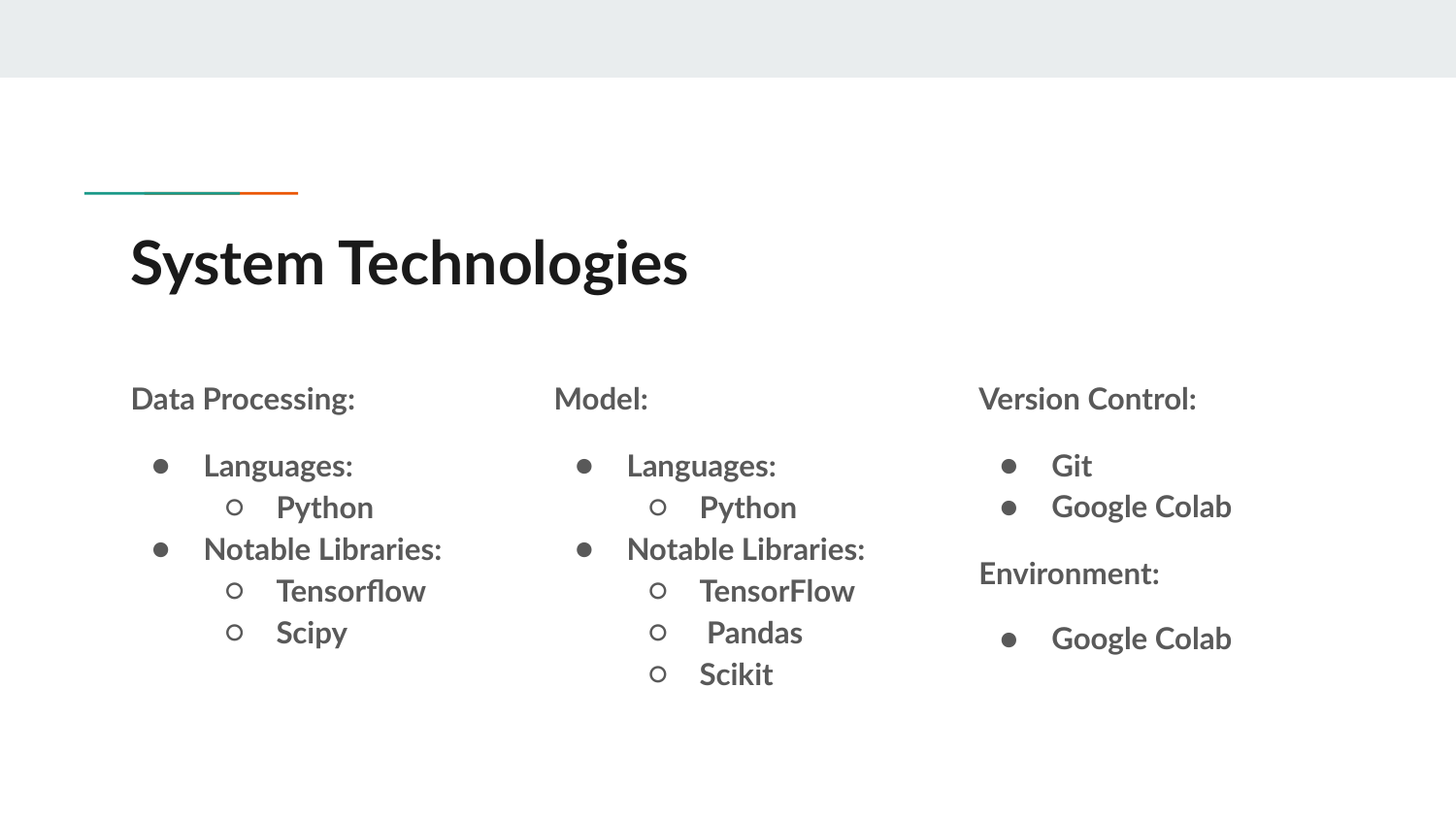

# System Technologies
Data Processing:
Languages:
Python
Notable Libraries:
Tensorflow
Scipy
Model:
Languages:
Python
Notable Libraries:
TensorFlow
 Pandas
Scikit
Version Control:
Git
Google Colab
Environment:
Google Colab